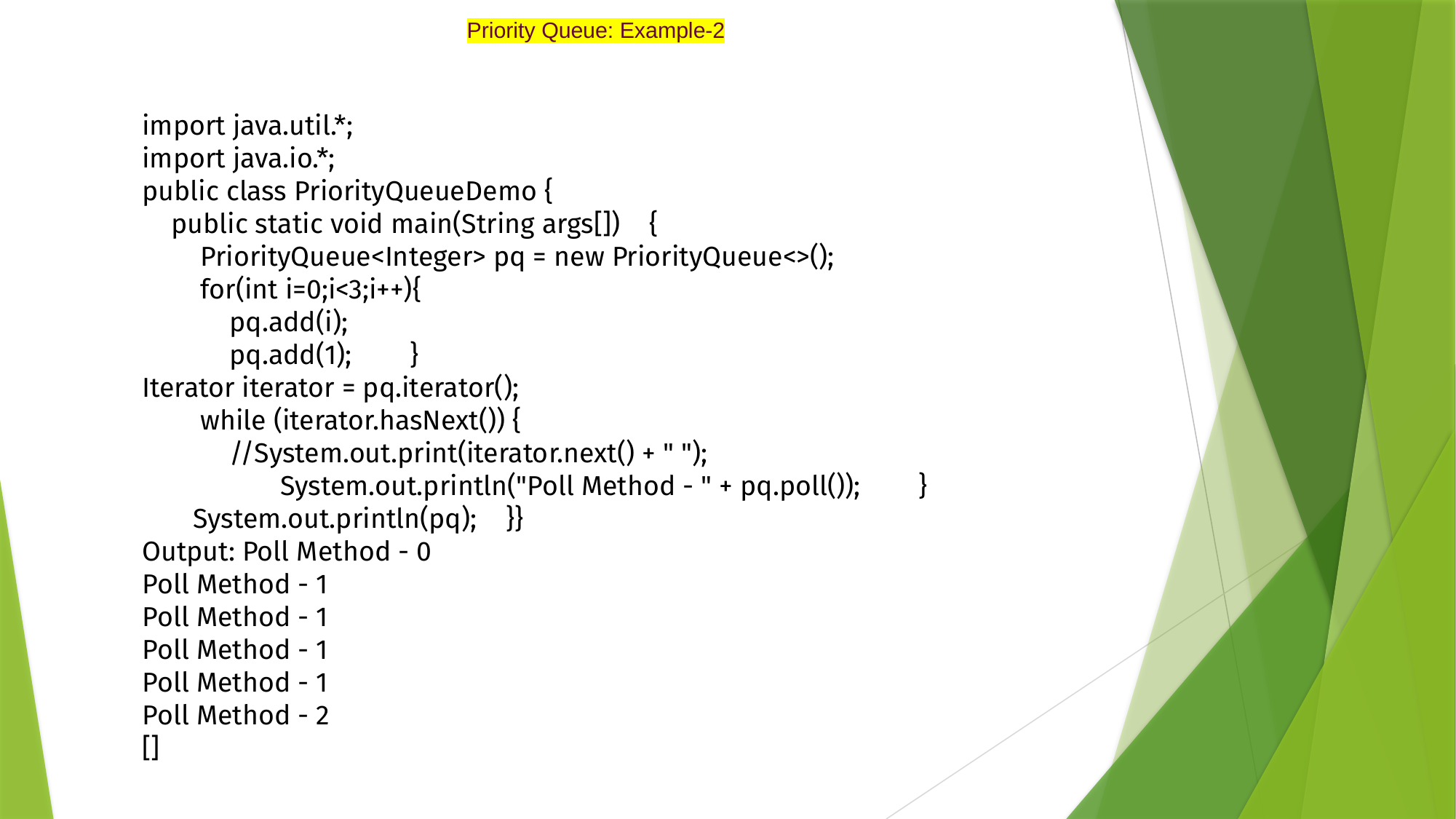

Priority Queue: Example-2

import java.util.*;
import java.io.*;
public class PriorityQueueDemo {
    public static void main(String args[])    {
        PriorityQueue<Integer> pq = new PriorityQueue<>();
        for(int i=0;i<3;i++){
            pq.add(i);
            pq.add(1);        }
Iterator iterator = pq.iterator();
        while (iterator.hasNext()) {
            //System.out.print(iterator.next() + " ");
	    System.out.println("Poll Method - " + pq.poll());        }
       System.out.println(pq);    }}
Output: Poll Method - 0
Poll Method - 1
Poll Method - 1
Poll Method - 1
Poll Method - 1
Poll Method - 2
[]